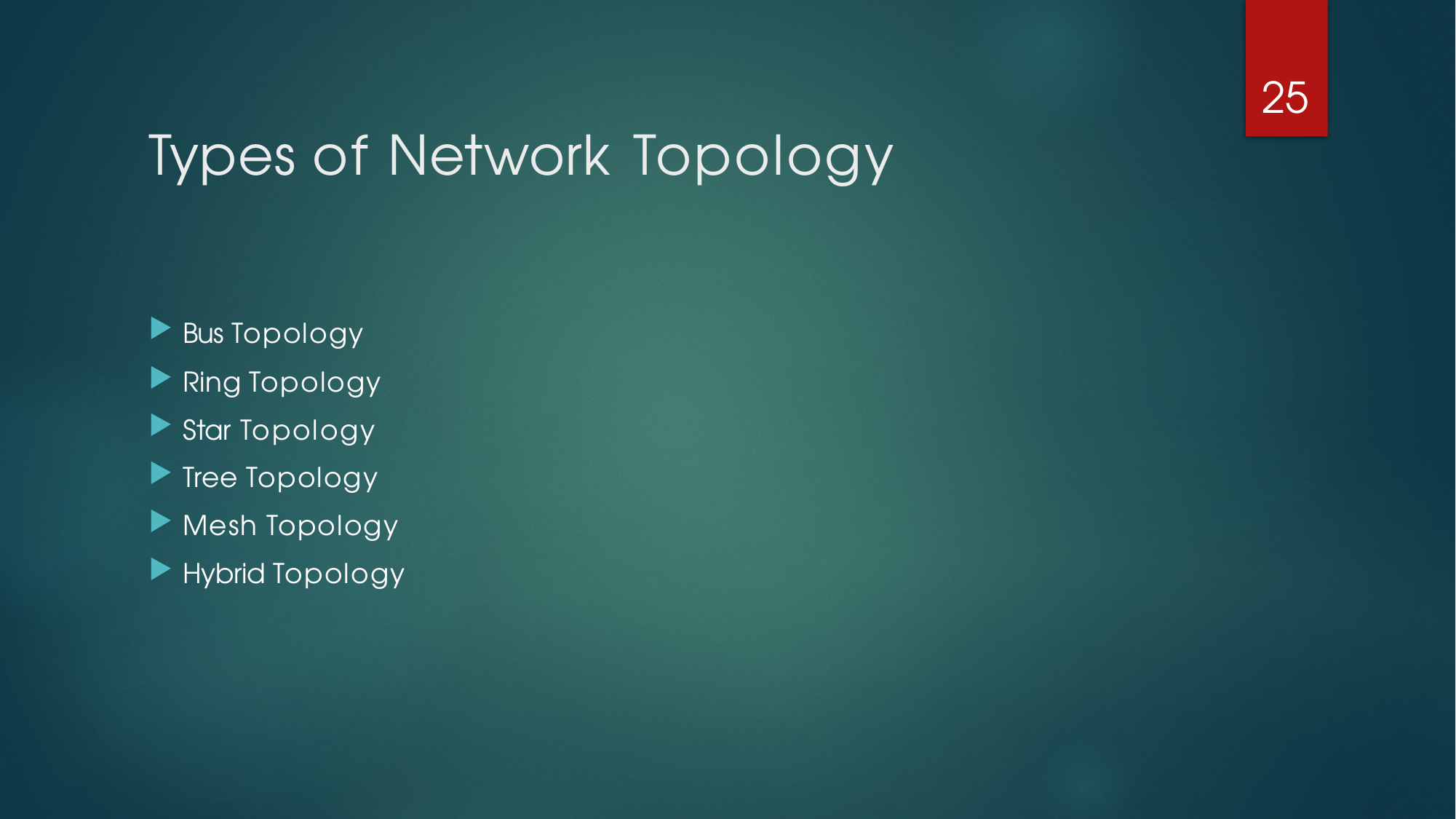

25
# Types of Network Topology
Bus Topology
Ring Topology
Star Topology
Tree Topology
Mesh Topology
Hybrid Topology